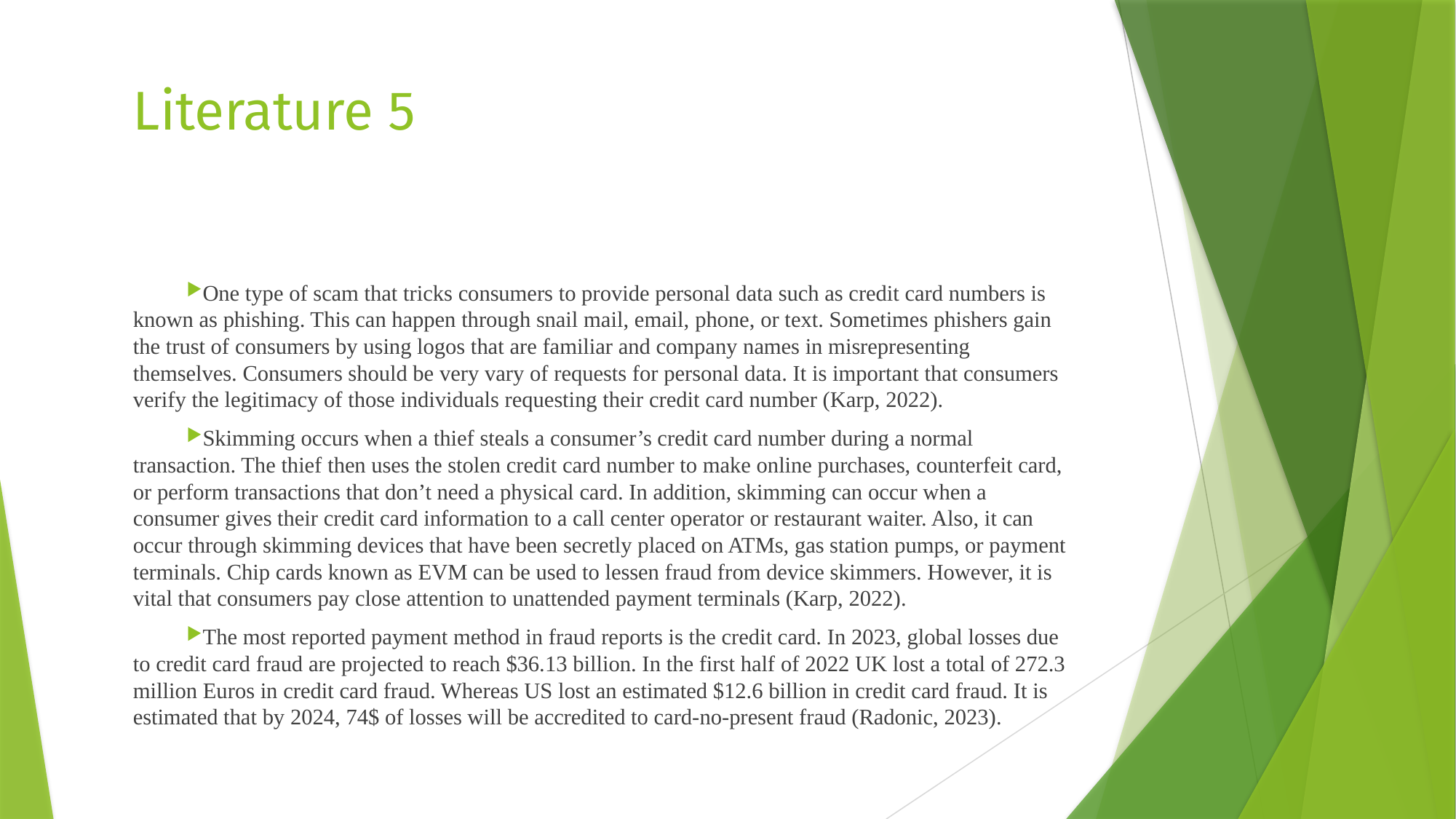

# Literature 5
One type of scam that tricks consumers to provide personal data such as credit card numbers is known as phishing. This can happen through snail mail, email, phone, or text. Sometimes phishers gain the trust of consumers by using logos that are familiar and company names in misrepresenting themselves. Consumers should be very vary of requests for personal data. It is important that consumers verify the legitimacy of those individuals requesting their credit card number (Karp, 2022).
Skimming occurs when a thief steals a consumer’s credit card number during a normal transaction. The thief then uses the stolen credit card number to make online purchases, counterfeit card, or perform transactions that don’t need a physical card. In addition, skimming can occur when a consumer gives their credit card information to a call center operator or restaurant waiter. Also, it can occur through skimming devices that have been secretly placed on ATMs, gas station pumps, or payment terminals. Chip cards known as EVM can be used to lessen fraud from device skimmers. However, it is vital that consumers pay close attention to unattended payment terminals (Karp, 2022).
The most reported payment method in fraud reports is the credit card. In 2023, global losses due to credit card fraud are projected to reach $36.13 billion. In the first half of 2022 UK lost a total of 272.3 million Euros in credit card fraud. Whereas US lost an estimated $12.6 billion in credit card fraud. It is estimated that by 2024, 74$ of losses will be accredited to card-no-present fraud (Radonic, 2023).